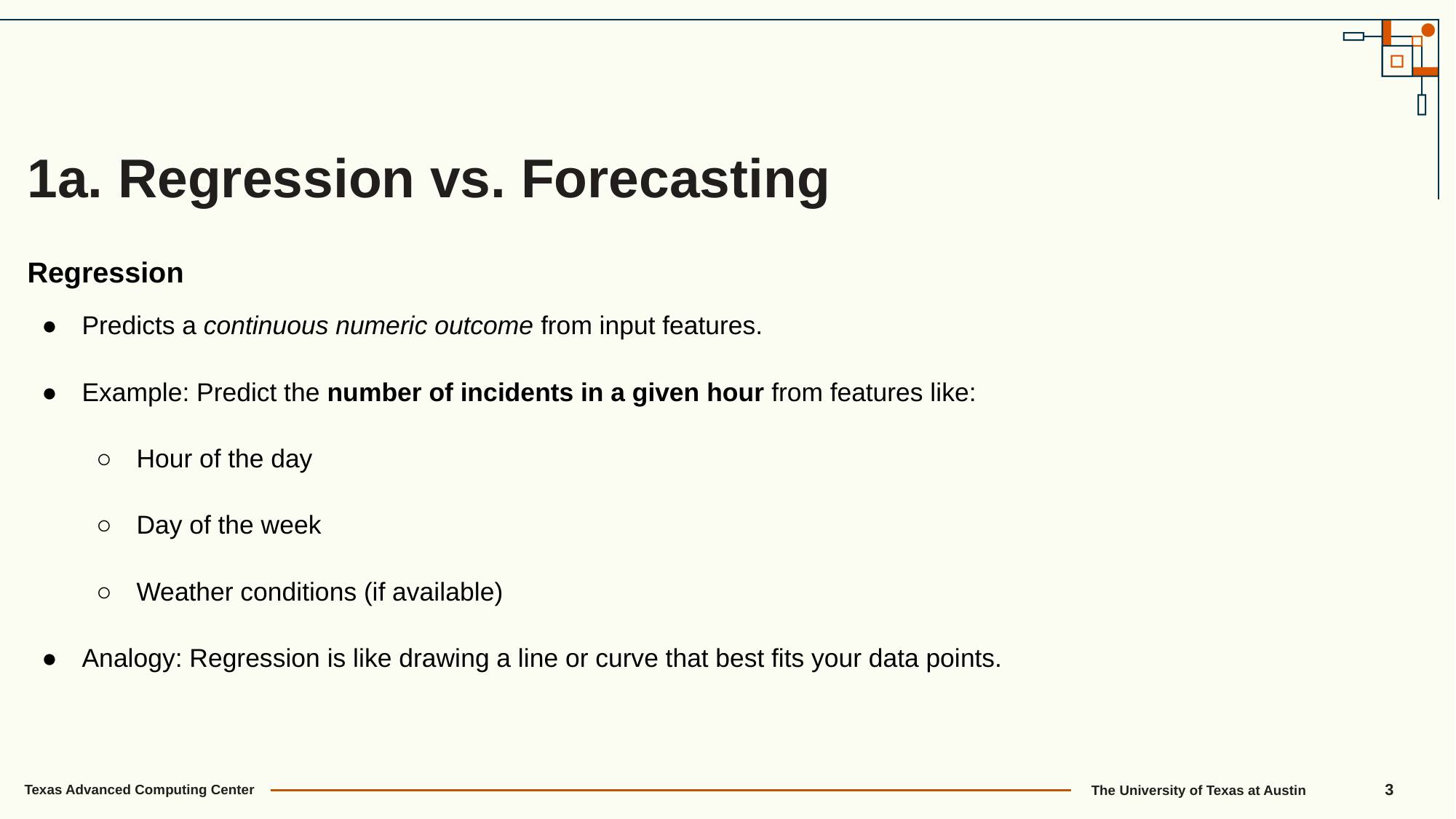

1a. Regression vs. Forecasting
Regression
Predicts a continuous numeric outcome from input features.
Example: Predict the number of incidents in a given hour from features like:
Hour of the day
Day of the week
Weather conditions (if available)
Analogy: Regression is like drawing a line or curve that best fits your data points.